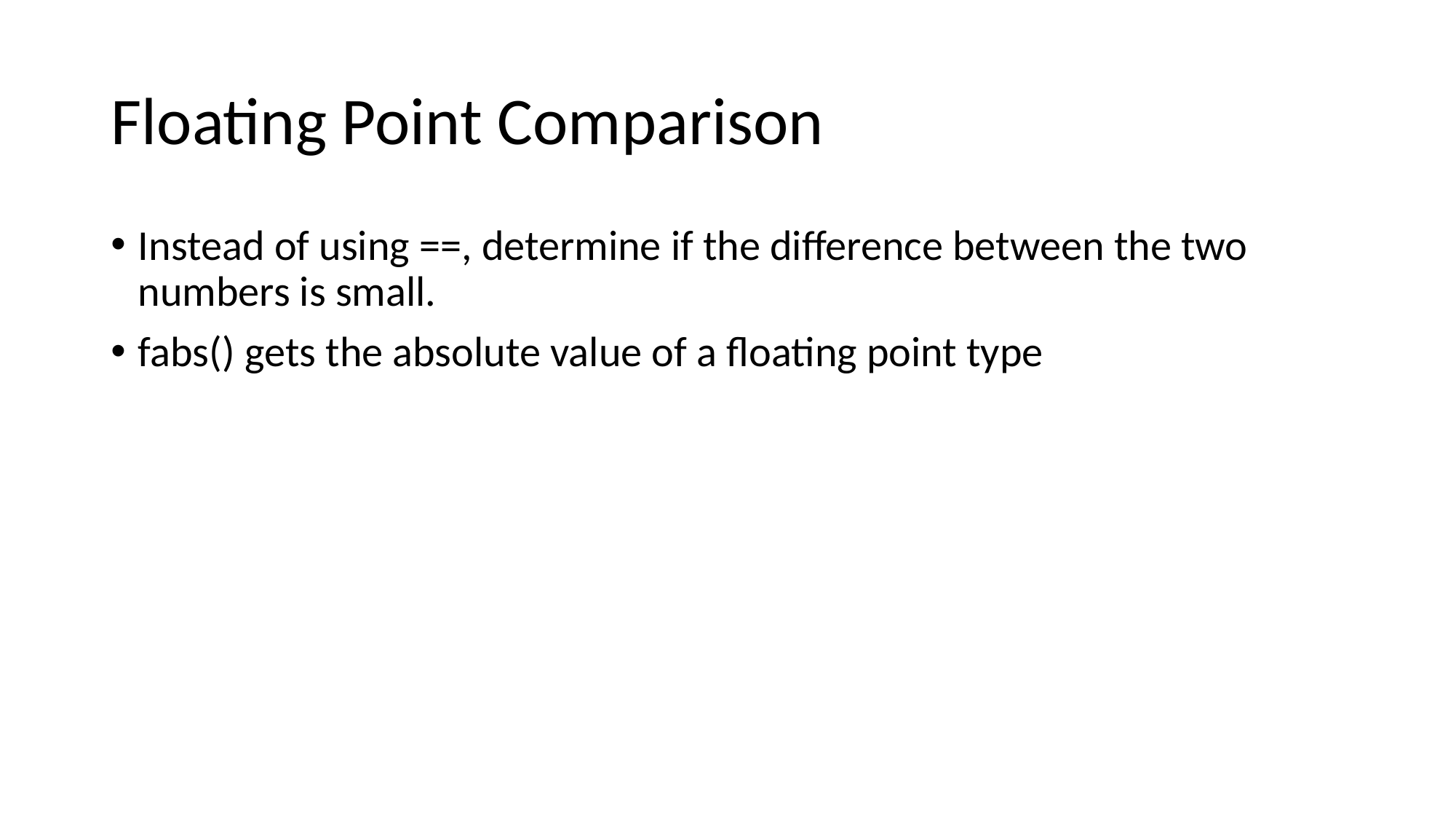

# Floating Point Comparison
Instead of using ==, determine if the difference between the two numbers is small.
fabs() gets the absolute value of a floating point type